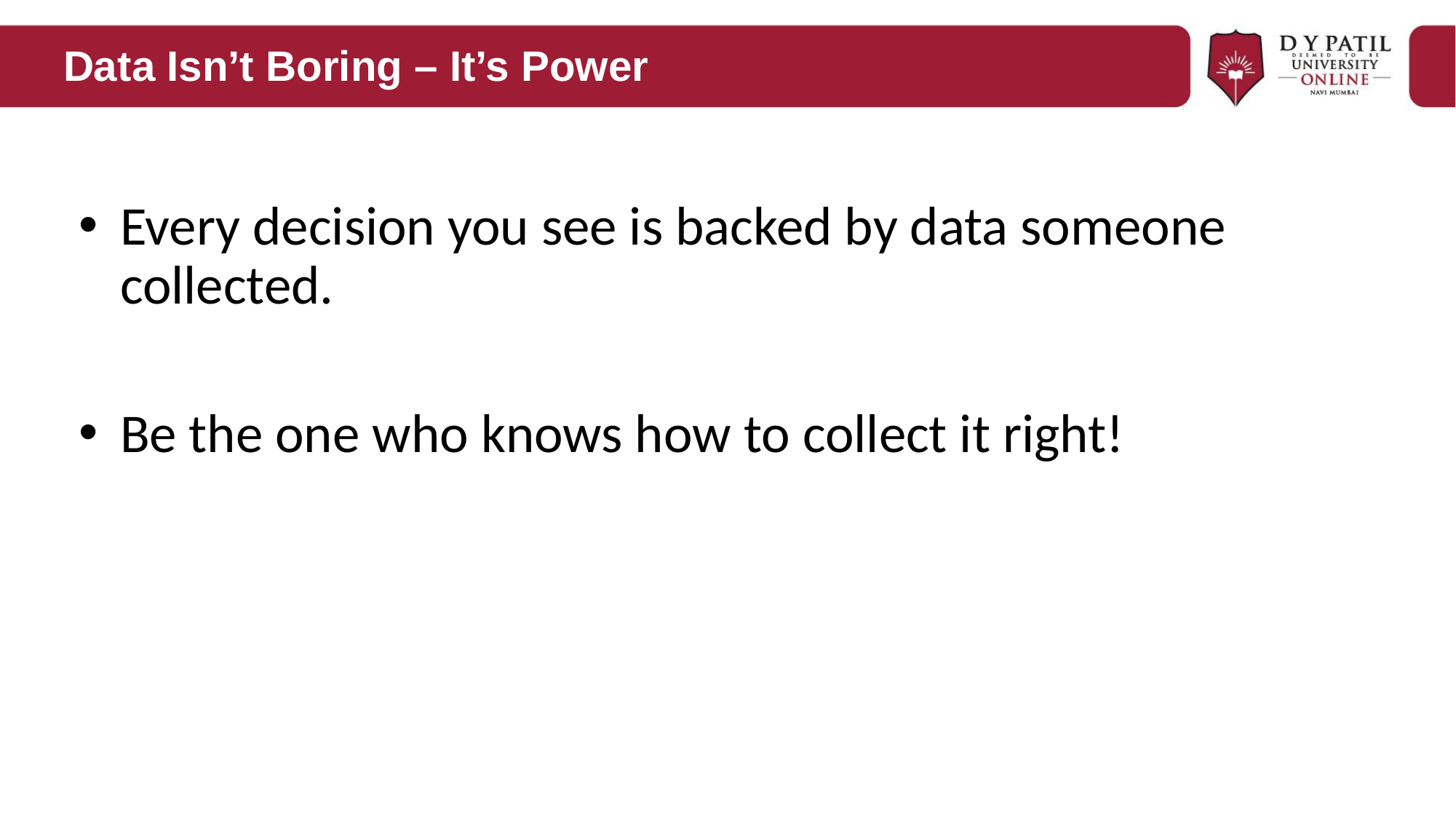

# Data Isn’t Boring – It’s Power
Every decision you see is backed by data someone collected.

Be the one who knows how to collect it right!